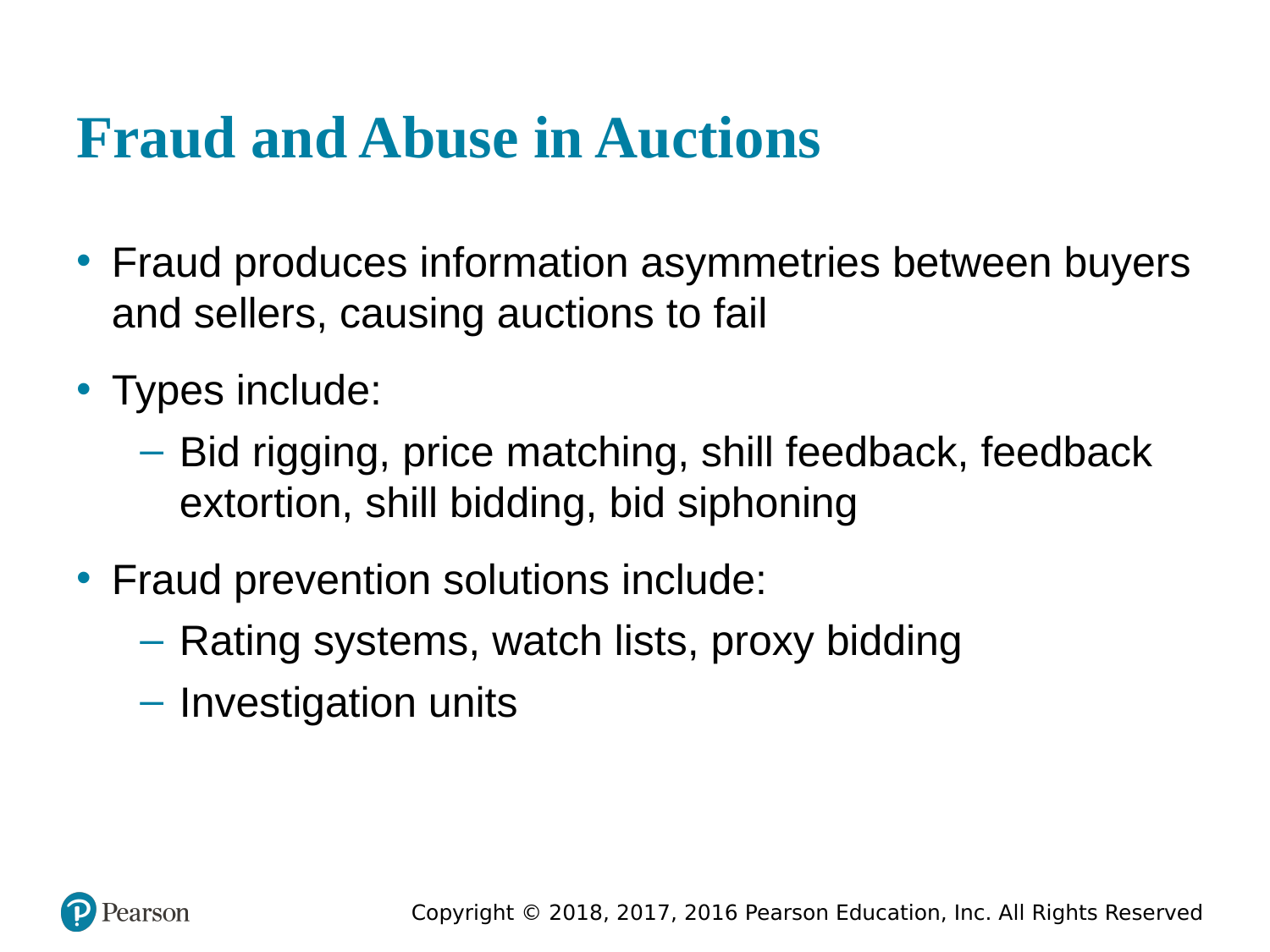

# Fraud and Abuse in Auctions
Fraud produces information asymmetries between buyers and sellers, causing auctions to fail
Types include:
Bid rigging, price matching, shill feedback, feedback extortion, shill bidding, bid siphoning
Fraud prevention solutions include:
Rating systems, watch lists, proxy bidding
Investigation units